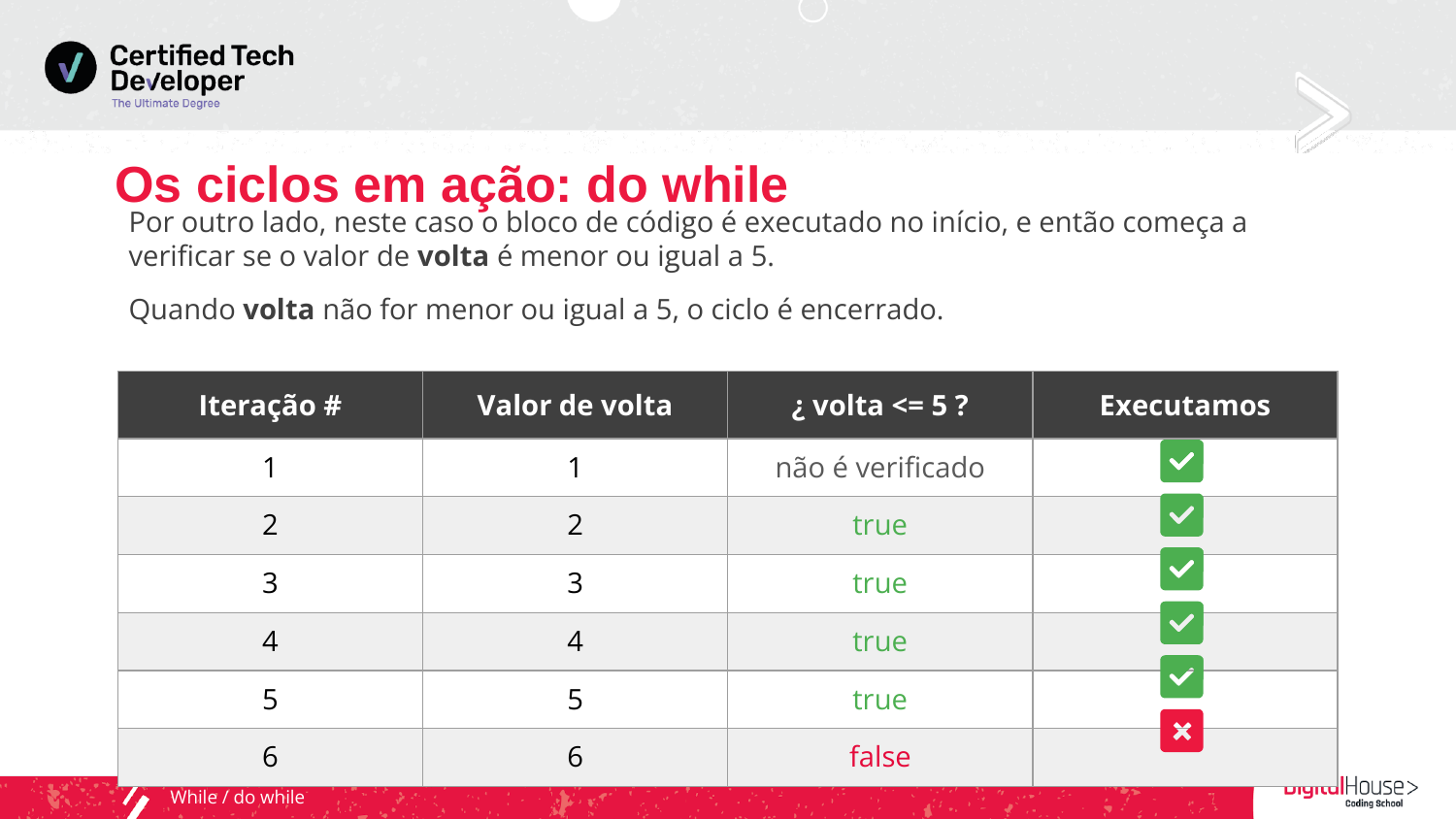

# Os ciclos em ação: do while
Por outro lado, neste caso o bloco de código é executado no início, e então começa a verificar se o valor de volta é menor ou igual a 5.
Quando volta não for menor ou igual a 5, o ciclo é encerrado.
| Iteração # | Valor de volta | ¿ volta <= 5 ? | Executamos |
| --- | --- | --- | --- |
| 1 | 1 | não é verificado |  |
| 2 | 2 | true |  |
| 3 | 3 | true |  |
| 4 | 4 | true |  |
| 5 | 5 | true |  |
| 6 | 6 | false |  |